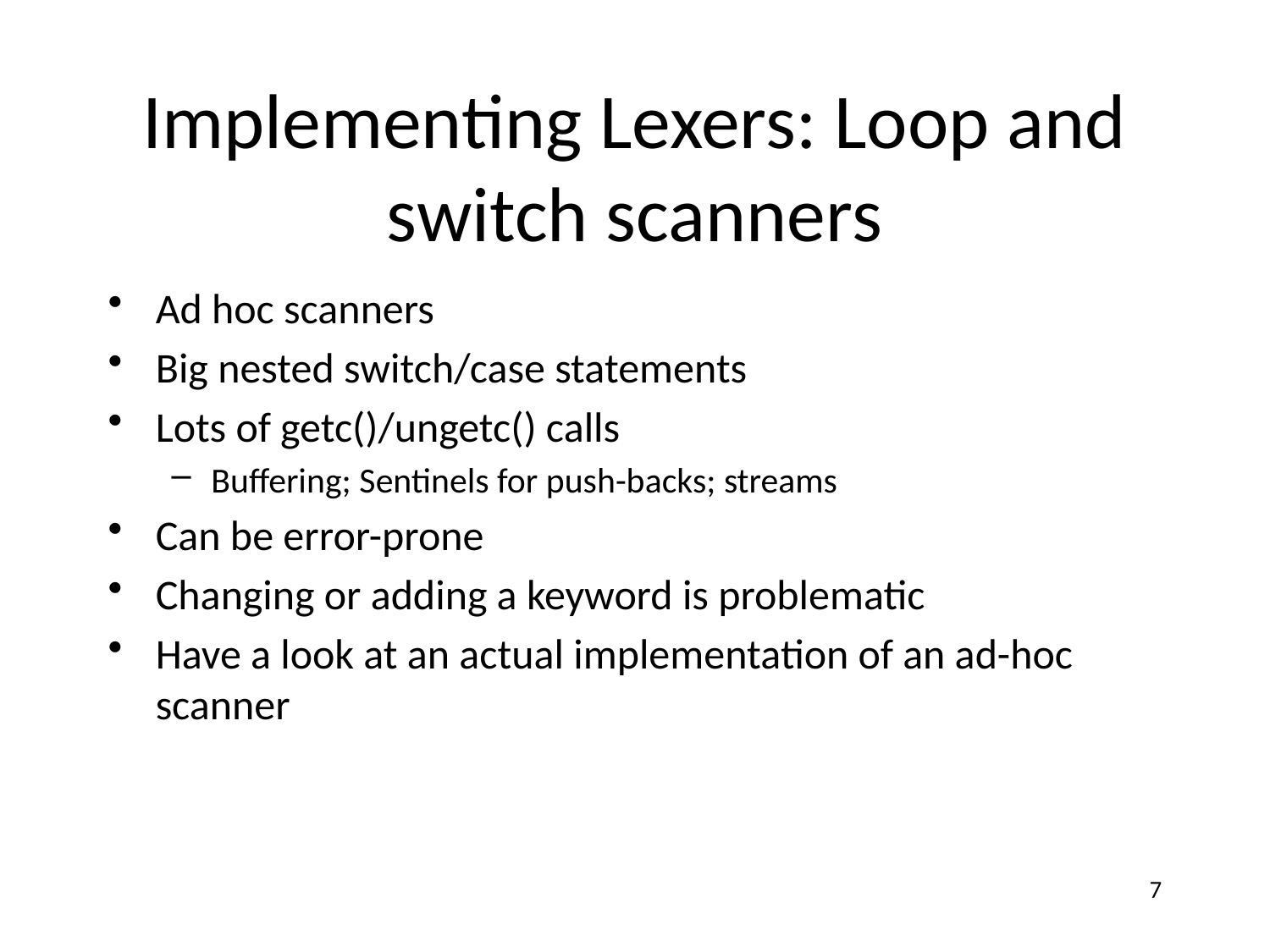

# Implementing Lexers: Loop and switch scanners
Ad hoc scanners
Big nested switch/case statements
Lots of getc()/ungetc() calls
Buffering; Sentinels for push-backs; streams
Can be error-prone
Changing or adding a keyword is problematic
Have a look at an actual implementation of an ad-hoc scanner
7